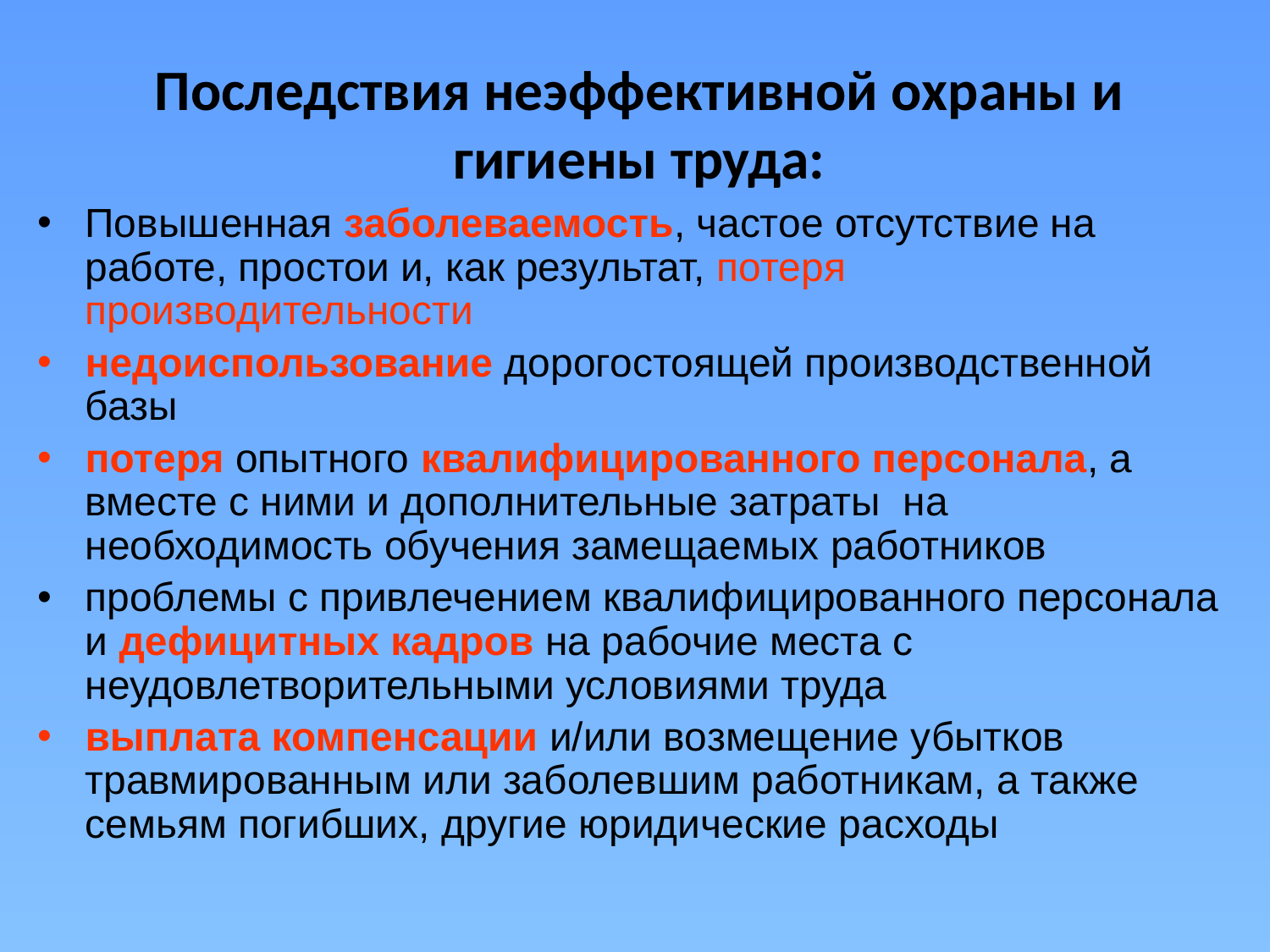

# Последствия неэффективной охраны и гигиены труда:
Повышенная заболеваемость, частое отсутствие на работе, простои и, как результат, потеря производительности
недоиспользование дорогостоящей производственной базы
потеря опытного квалифицированного персонала, а вместе с ними и дополнительные затраты  на  необходимость обучения замещаемых работников
проблемы с привлечением квалифицированного персонала и дефицитных кадров на рабочие места с неудовлетворительными условиями труда
выплата компенсации и/или возмещение убытков травмированным или заболевшим работникам, а также семьям погибших, другие юридические расходы